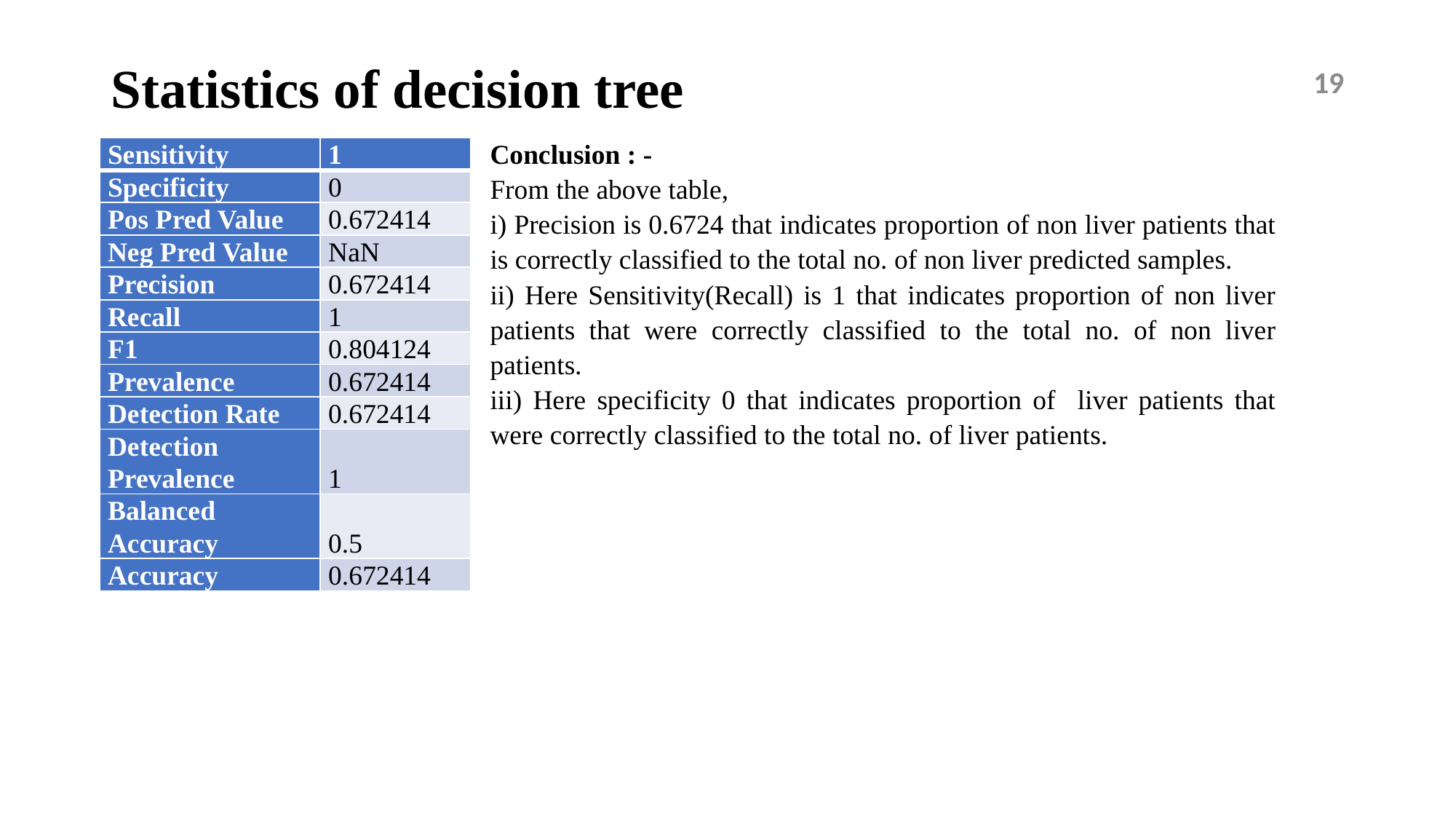

# Statistics of decision tree
19
Conclusion : -
From the above table,
i) Precision is 0.6724 that indicates proportion of non liver patients that is correctly classified to the total no. of non liver predicted samples.
ii) Here Sensitivity(Recall) is 1 that indicates proportion of non liver patients that were correctly classified to the total no. of non liver patients.
iii) Here specificity 0 that indicates proportion of  liver patients that were correctly classified to the total no. of liver patients.
| Sensitivity | 1 |
| --- | --- |
| Specificity | 0 |
| Pos Pred Value | 0.672414 |
| Neg Pred Value | NaN |
| Precision | 0.672414 |
| Recall | 1 |
| F1 | 0.804124 |
| Prevalence | 0.672414 |
| Detection Rate | 0.672414 |
| Detection Prevalence | 1 |
| Balanced Accuracy | 0.5 |
| Accuracy | 0.672414 |